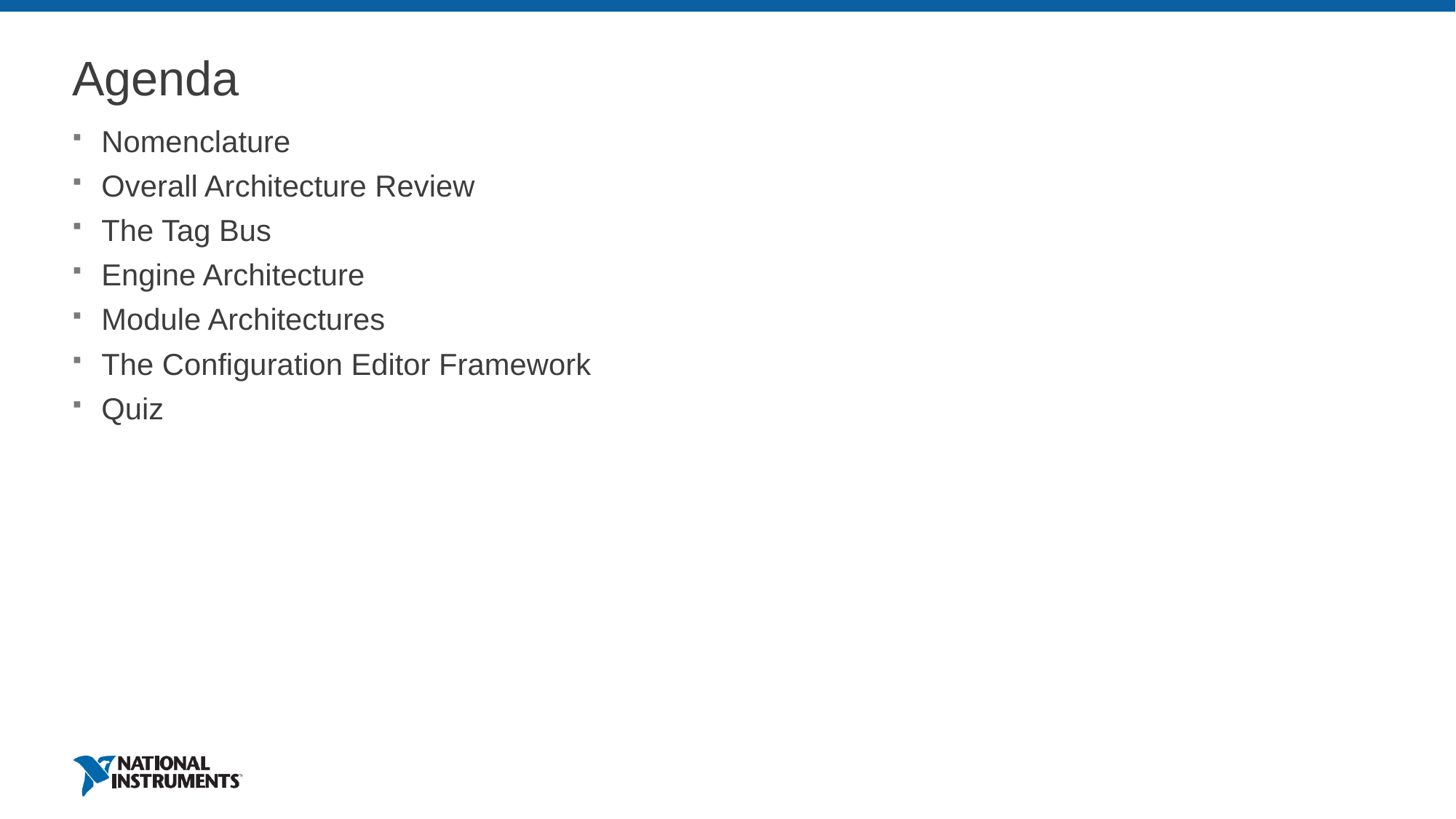

# Agenda
Nomenclature
Overall Architecture Review
The Tag Bus
Engine Architecture
Module Architectures
The Configuration Editor Framework
Quiz